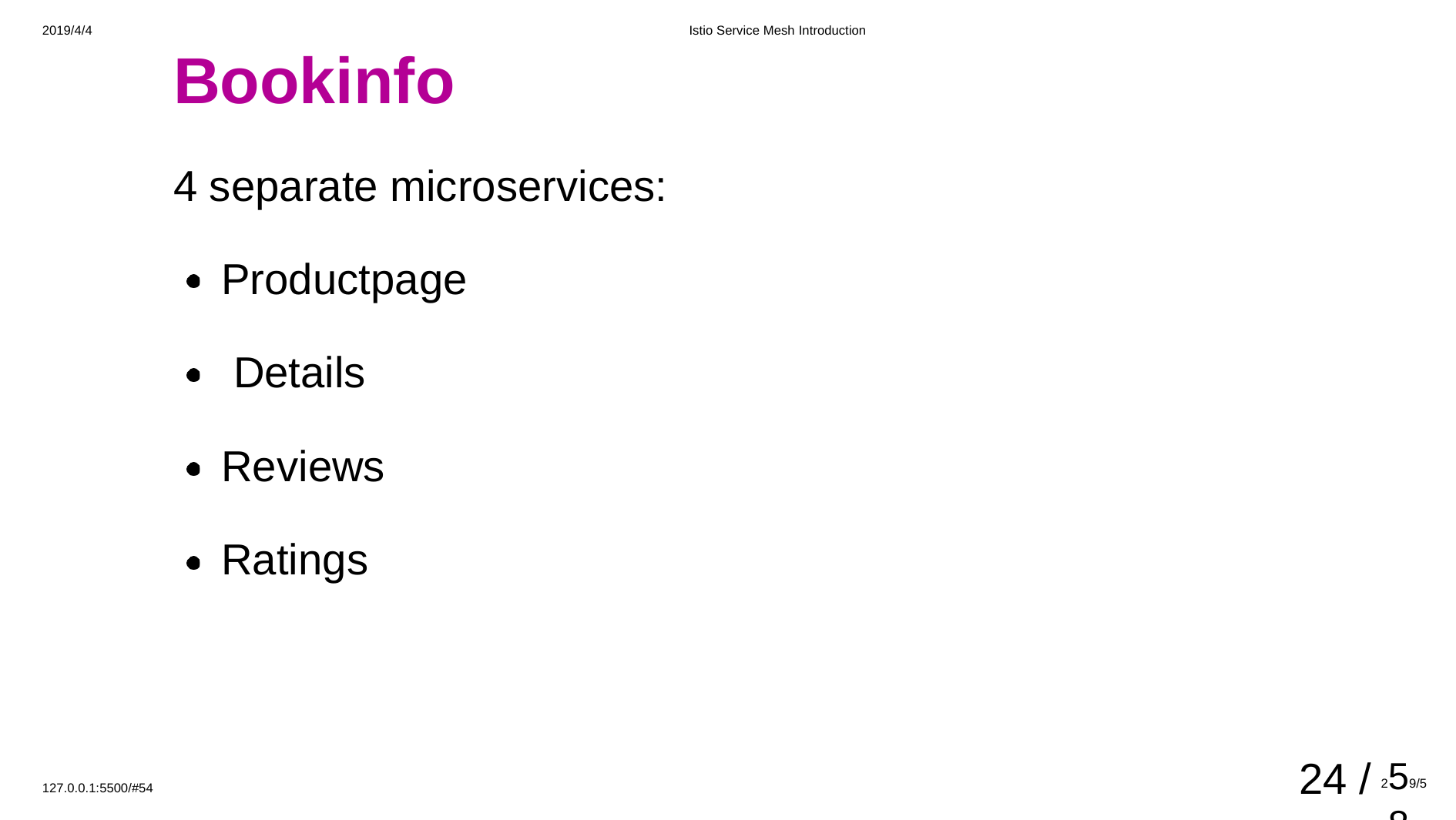

2019/4/4
Istio Service Mesh Introduction
# Bookinfo
4 separate microservices:
Productpage  Details  Reviews  Ratings

24 /
259/588
127.0.0.1:5500/#54